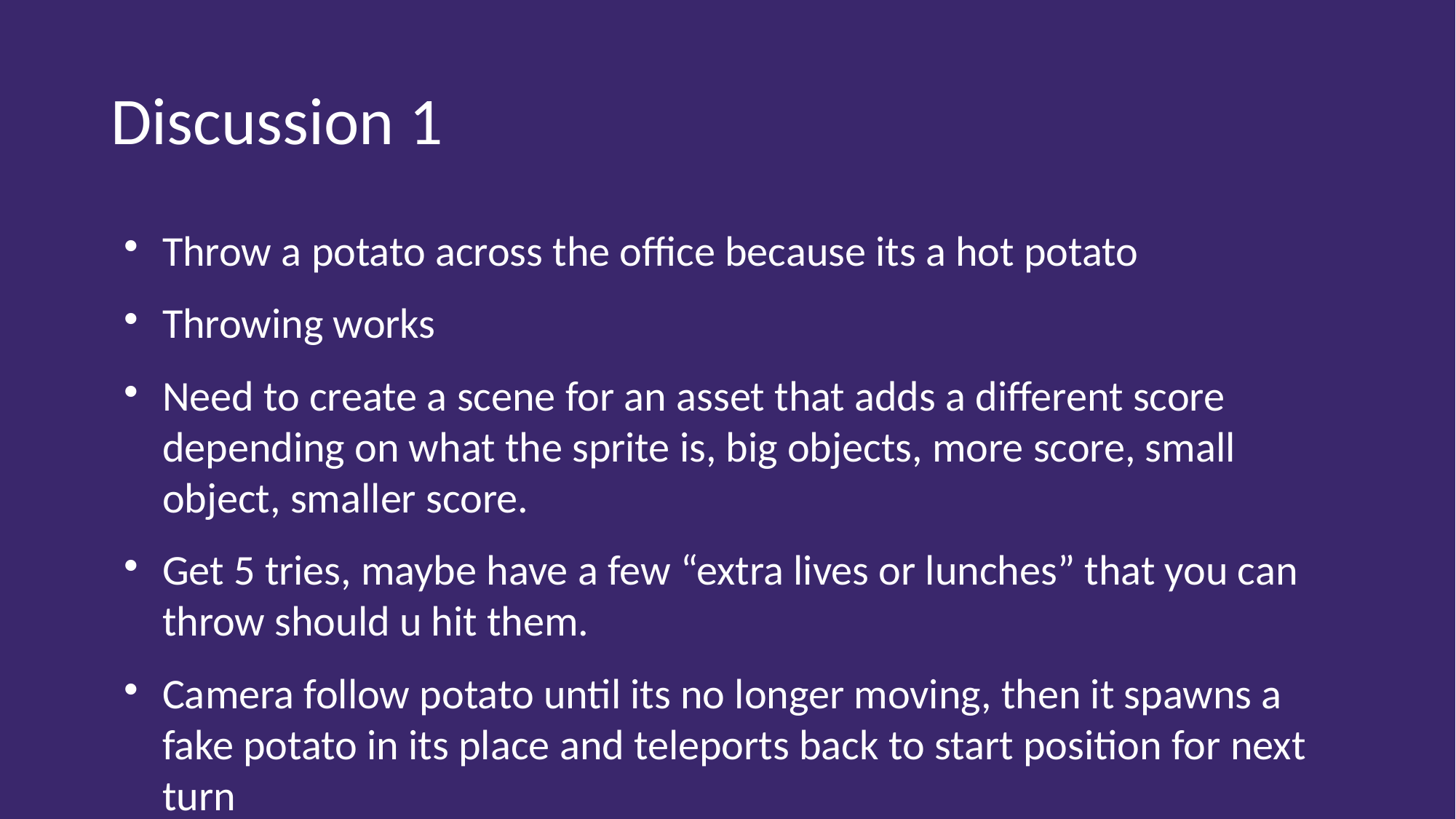

Discussion 1
Throw a potato across the office because its a hot potato
Throwing works
Need to create a scene for an asset that adds a different score depending on what the sprite is, big objects, more score, small object, smaller score.
Get 5 tries, maybe have a few “extra lives or lunches” that you can throw should u hit them.
Camera follow potato until its no longer moving, then it spawns a fake potato in its place and teleports back to start position for next turn